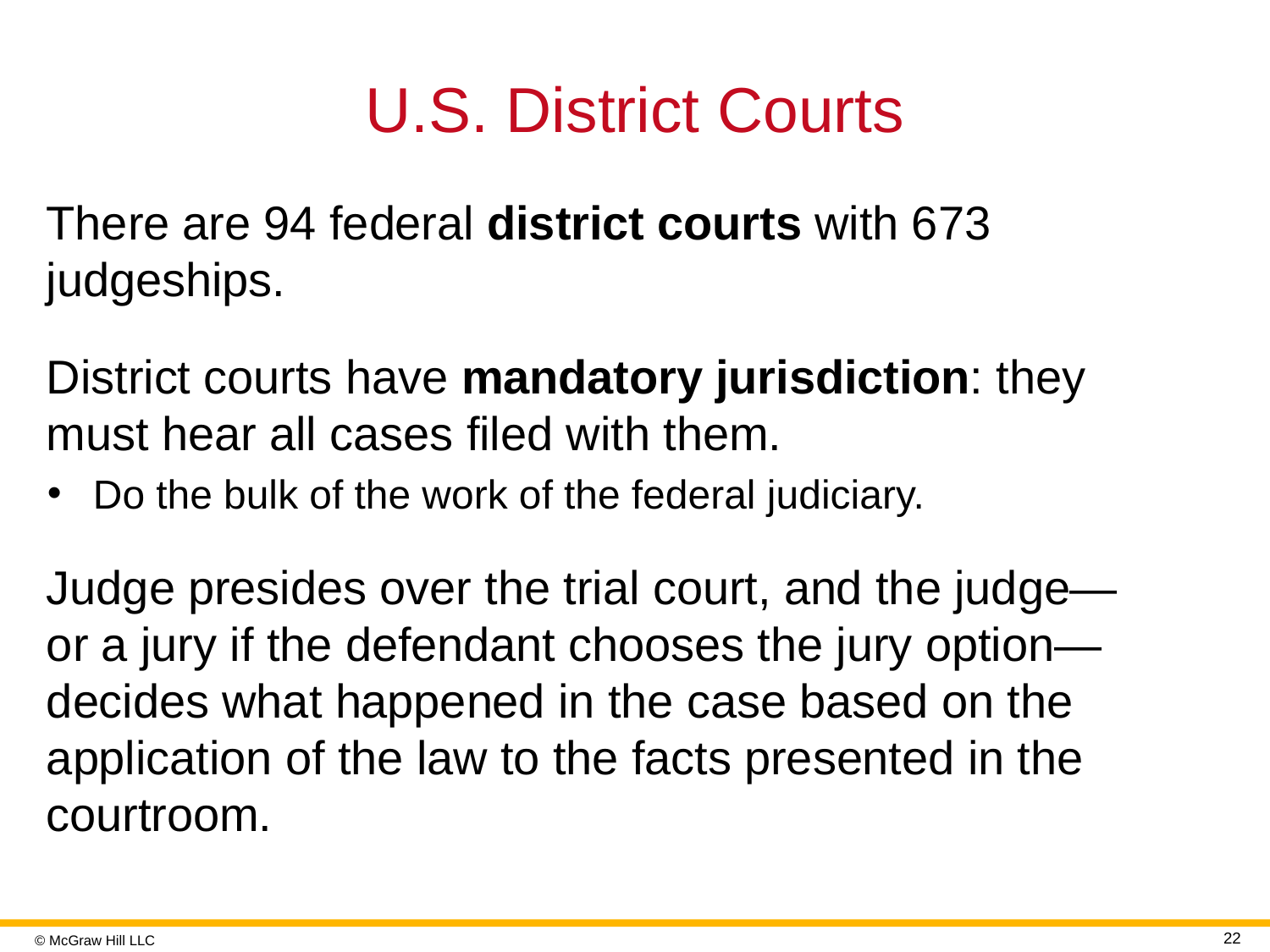

# U.S. District Courts
There are 94 federal district courts with 673 judgeships.
District courts have mandatory jurisdiction: they must hear all cases filed with them.
Do the bulk of the work of the federal judiciary.
Judge presides over the trial court, and the judge—
or a jury if the defendant chooses the jury option—decides what happened in the case based on the application of the law to the facts presented in the courtroom.
22